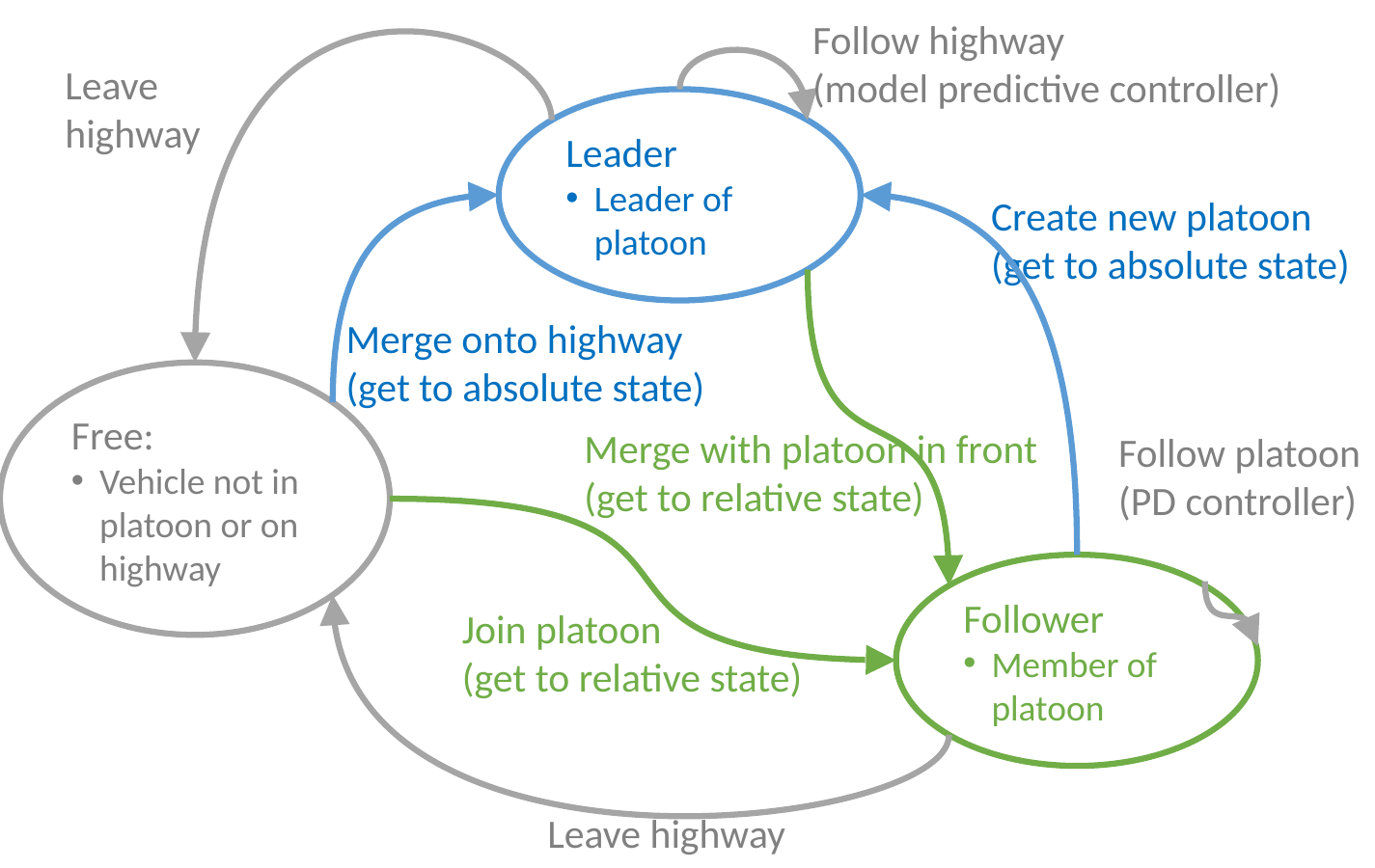

Follow highway
(model predictive controller)
Leave highway
Leader
Leader of platoon
Create new platoon
(get to absolute state)
Merge onto highway
(get to absolute state)
Free:
Vehicle not in platoon or on highway
Merge with platoon in front
(get to relative state)
Follow platoon
(PD controller)
Follower
Member of platoon
Join platoon
(get to relative state)
Leave highway